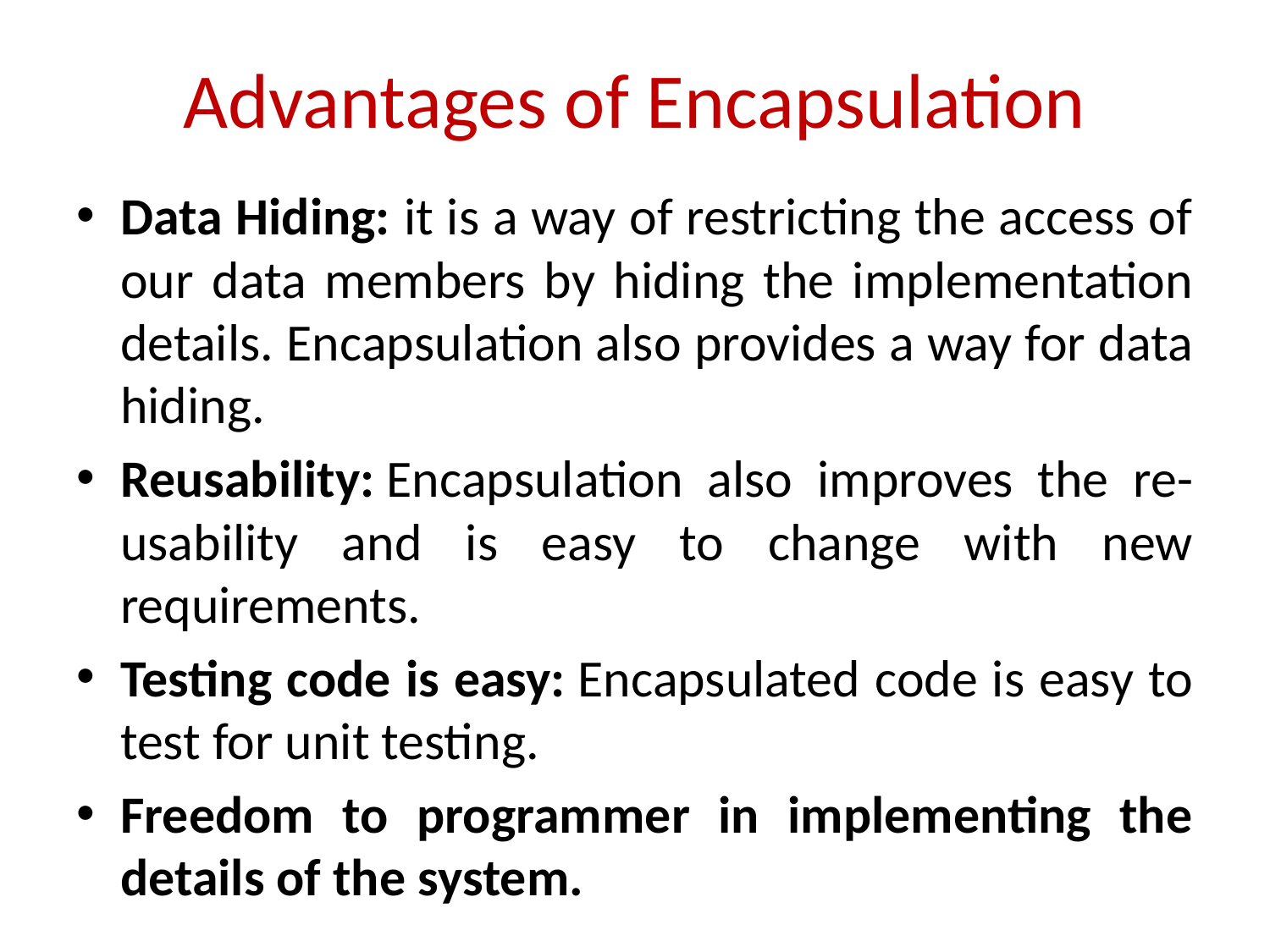

# Advantages of Encapsulation
Data Hiding: it is a way of restricting the access of our data members by hiding the implementation details. Encapsulation also provides a way for data hiding.
Reusability: Encapsulation also improves the re-usability and is easy to change with new requirements.
Testing code is easy: Encapsulated code is easy to test for unit testing.
Freedom to programmer in implementing the details of the system.